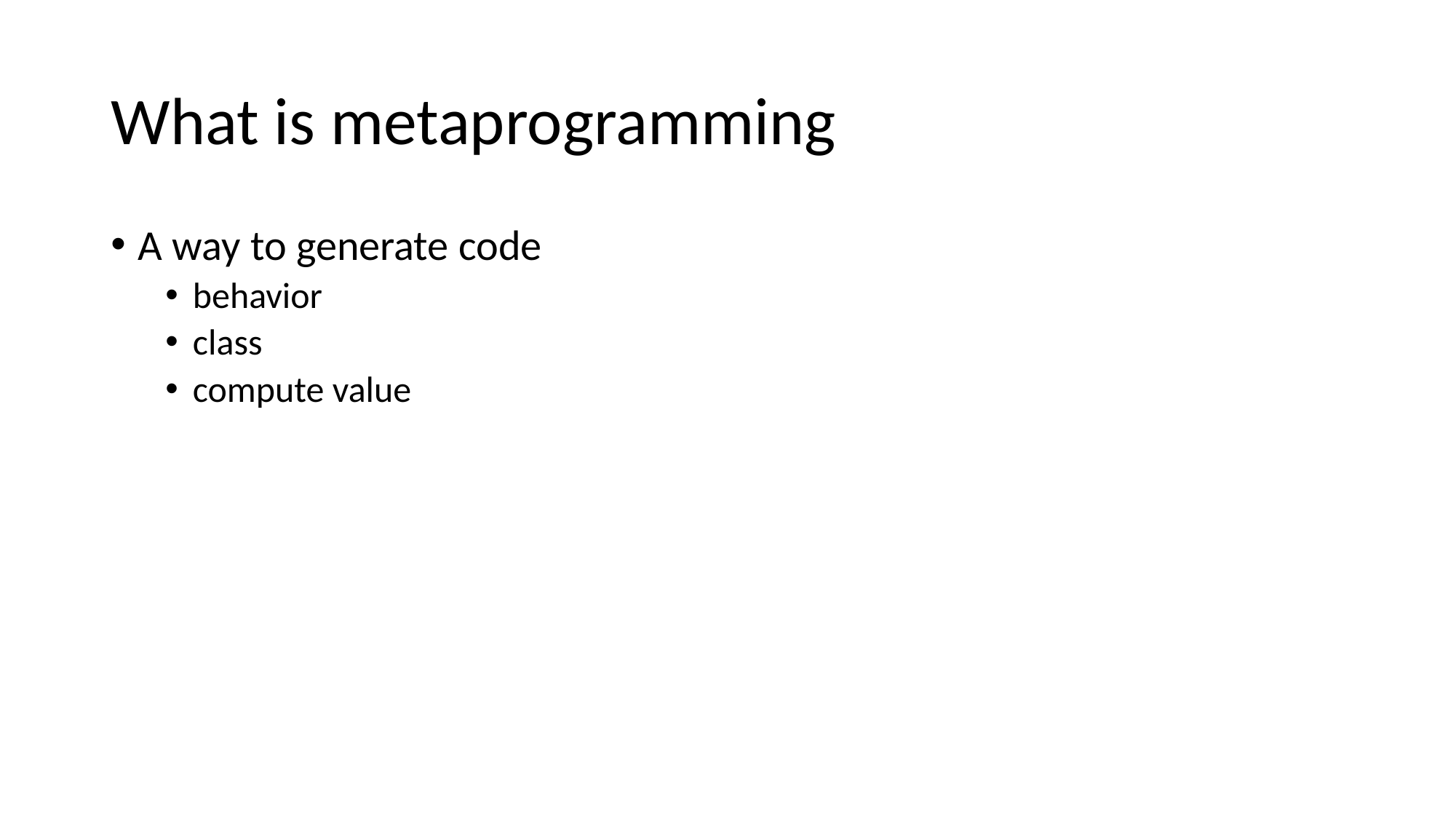

# What is metaprogramming
A way to generate code
behavior
class
compute value